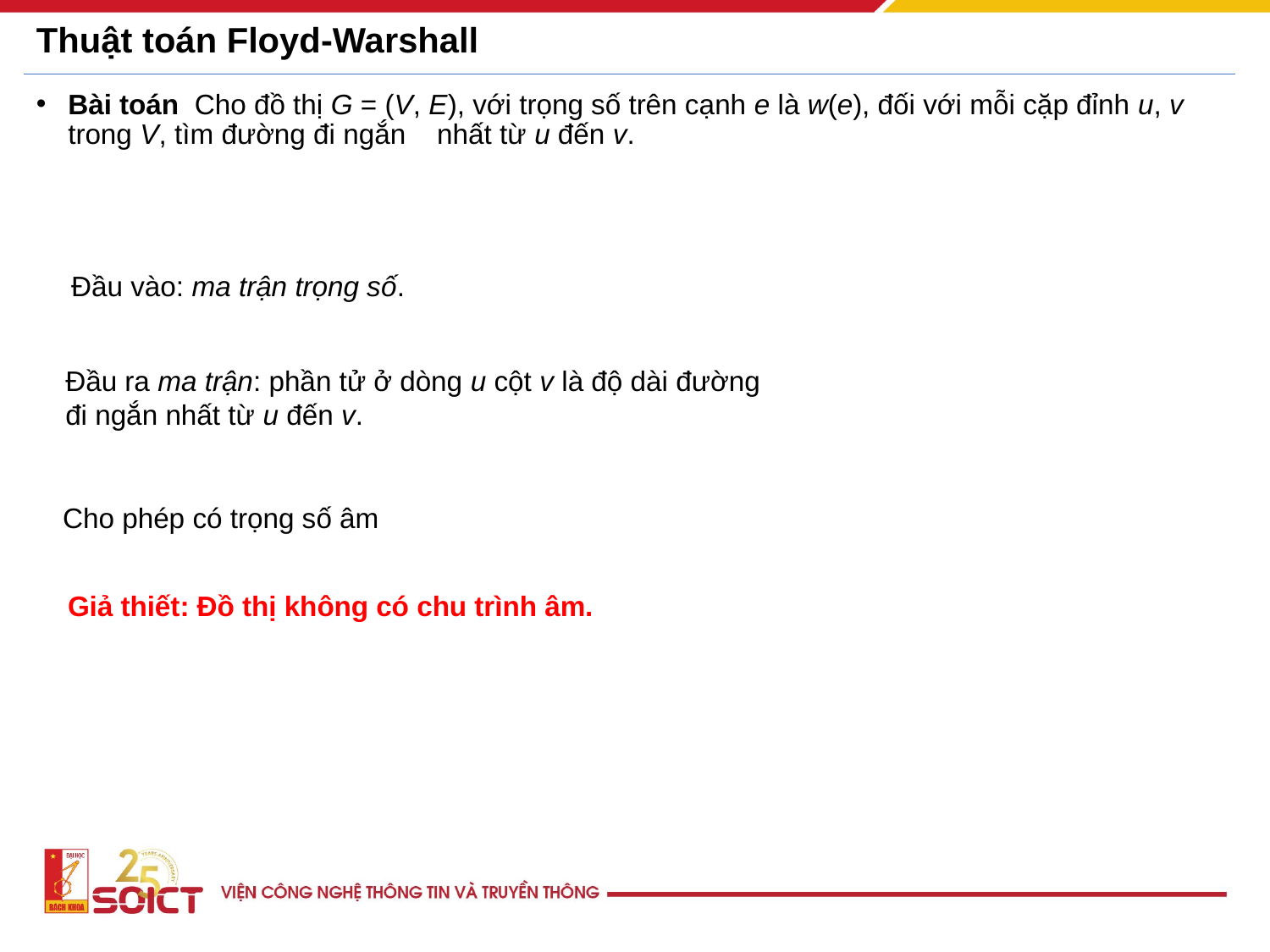

# Thuật toán Floyd-Warshall
Bài toán  Cho đồ thị G = (V, E), với trọng số trên cạnh e là w(e), đối với mỗi cặp đỉnh u, v trong V, tìm đường đi ngắn    nhất từ u đến v.

 Đầu vào: ma trận trọng số.
Đầu ra ma trận: phần tử ở dòng u cột v là độ dài đường
đi ngắn nhất từ u đến v.
Cho phép có trọng số âm
Giả thiết: Đồ thị không có chu trình âm.